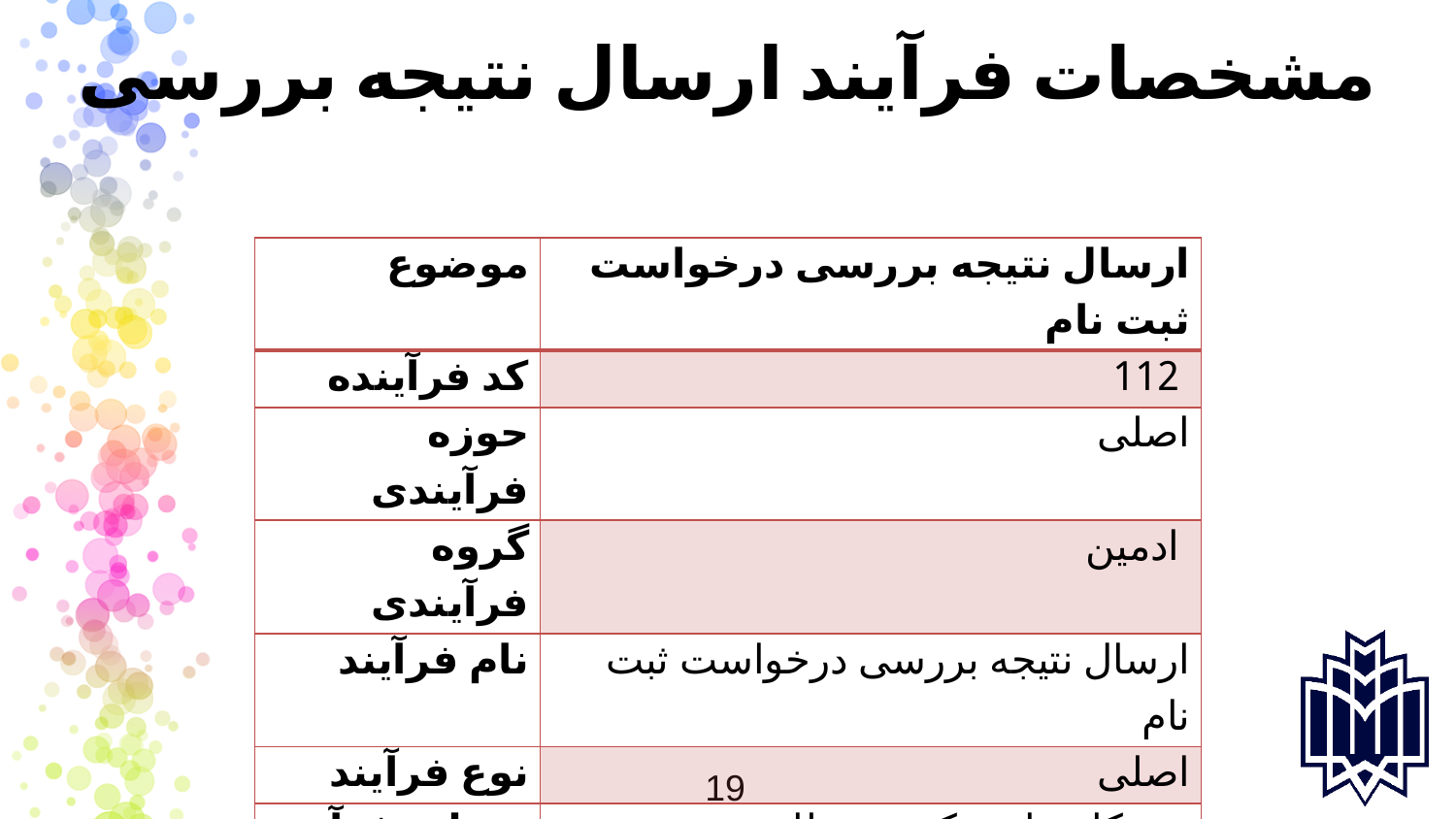

# مشخصات فرآیند ارسال نتیجه بررسی
| موضوع | ارسال نتیجه بررسی درخواست ثبت نام |
| --- | --- |
| کد فرآینده | 112 |
| حوزه فرآیندی | اصلی |
| گروه فرآیندی | ادمین |
| نام فرآیند | ارسال نتیجه بررسی درخواست ثبت نام |
| نوع فرآیند | اصلی |
| متولی فرآیند | سرکار خانم دکتر میرطاهری |
| پشتیبان فرآیند | آقای مهندس وطنی |
| کاربر فرآیند | ادمین |
19